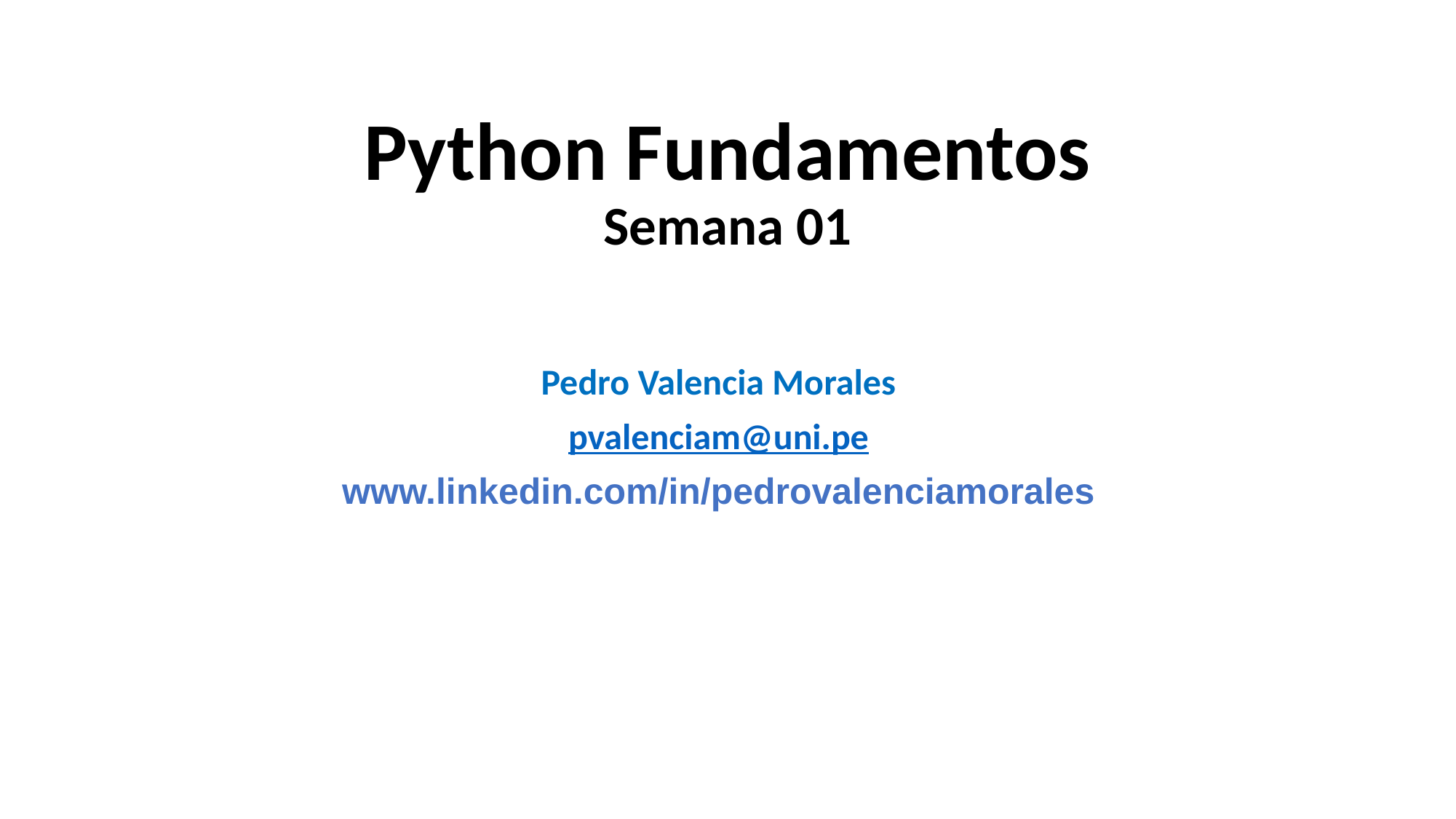

# Python Fundamentos Semana 01
Pedro Valencia Morales
pvalenciam@uni.pe
www.linkedin.com/in/pedrovalenciamorales